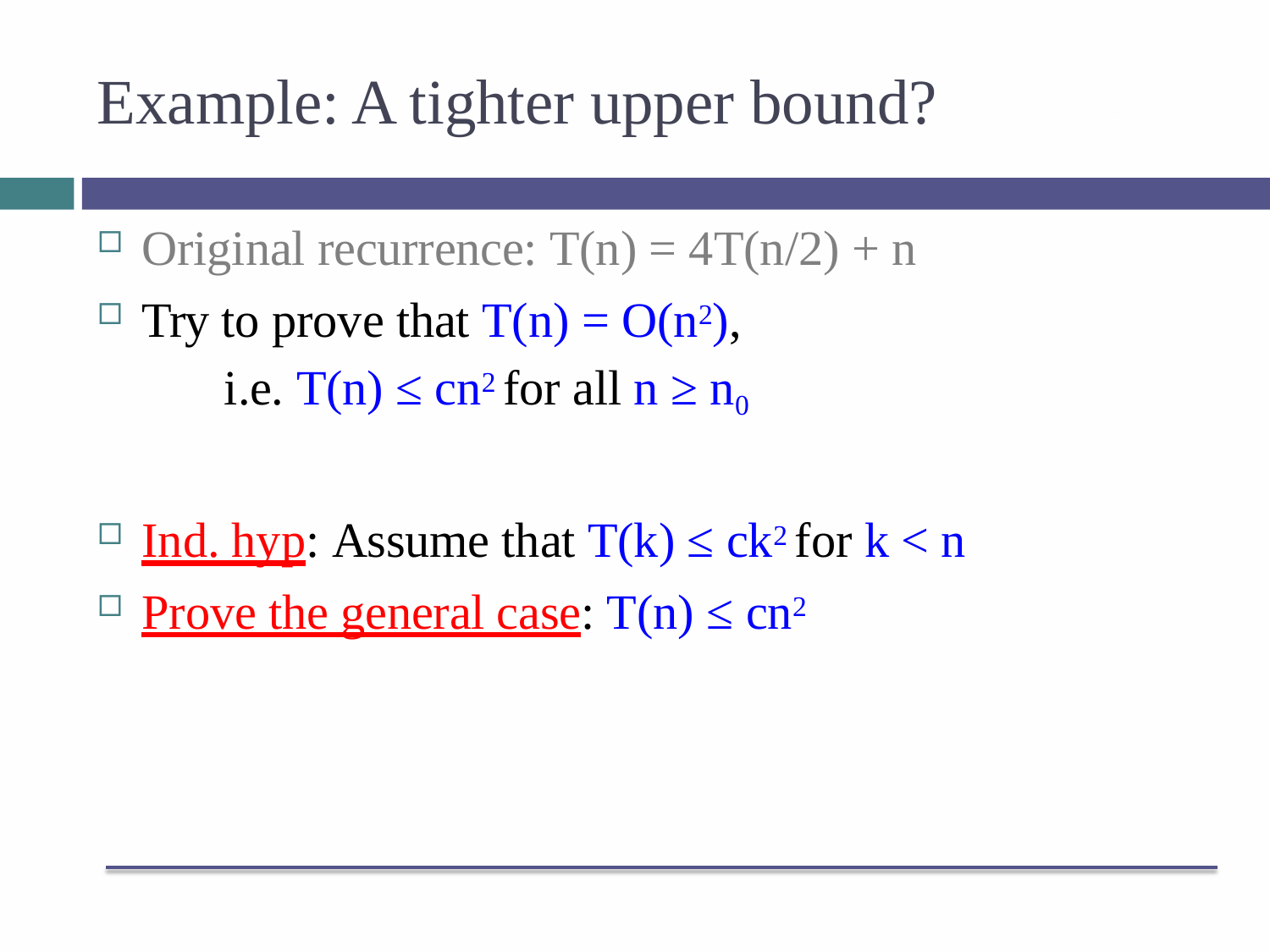

# Example: A tighter upper bound?
Original recurrence: T(n) = 4T(n/2) + n
Try to prove that T(n) = O(n2),
i.e. T(n) ≤ cn2 for all n ≥ n0

Ind. hyp: Assume that T(k) ≤ ck2 for k < n
Prove the general case: T(n) ≤ cn2